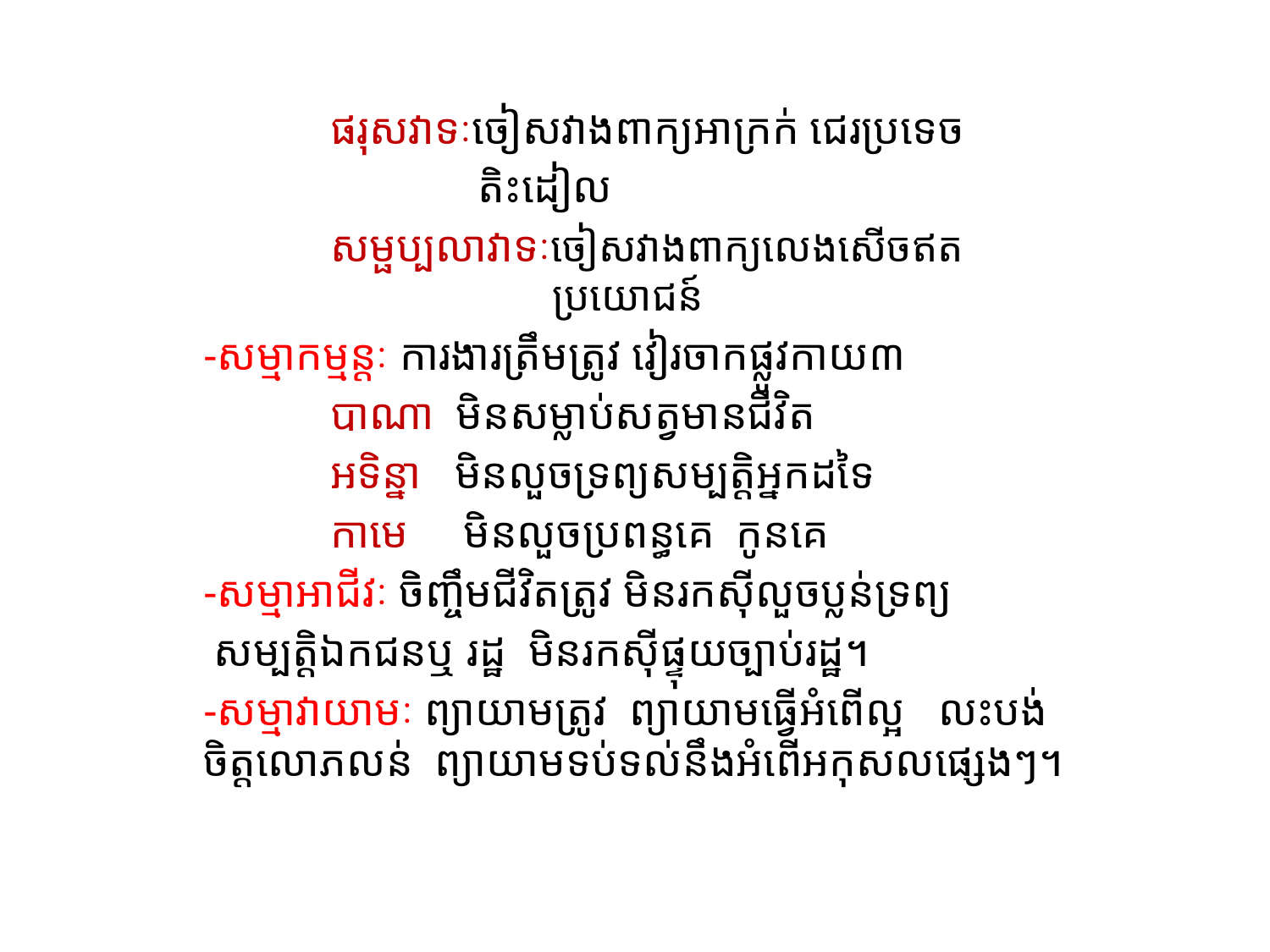

#
	ផរុសវាទៈចៀសវាងពាក្យអាក្រក់ ជេរប្រទេច
                         តិះដៀល
	សម្ផប្បលាវាទៈចៀសវាងពាក្យលេងសើចឥត
                                 ប្រយោជន៍
-សម្មាកម្មន្តៈ ការងារត្រឹមត្រូវ វៀរចាកផ្លូវកាយ៣
	បាណា  មិនសម្លាប់សត្វមានជីវិត
 	អទិន្នា   មិនលួចទ្រព្យសម្បត្តិអ្នកដទៃ
	កាមេ     មិនលួចប្រពន្ធគេ  កូនគេ
-សម្មាអាជីវៈ ចិញ្ចឹមជីវិតត្រូវ មិនរកស៊ីលួចប្លន់ទ្រព្យ
 សម្បត្តិឯកជនឬ រដ្ឋ  មិនរកស៊ីផ្ទុយច្បាប់រដ្ឋ។
-សម្មាវាយាមៈ ព្យាយាមត្រូវ  ព្យាយាមធ្វើអំពើល្អ   លះបង់ចិត្តលោភលន់  ព្យាយាមទប់ទល់នឹងអំពើអកុសលផ្សេងៗ។